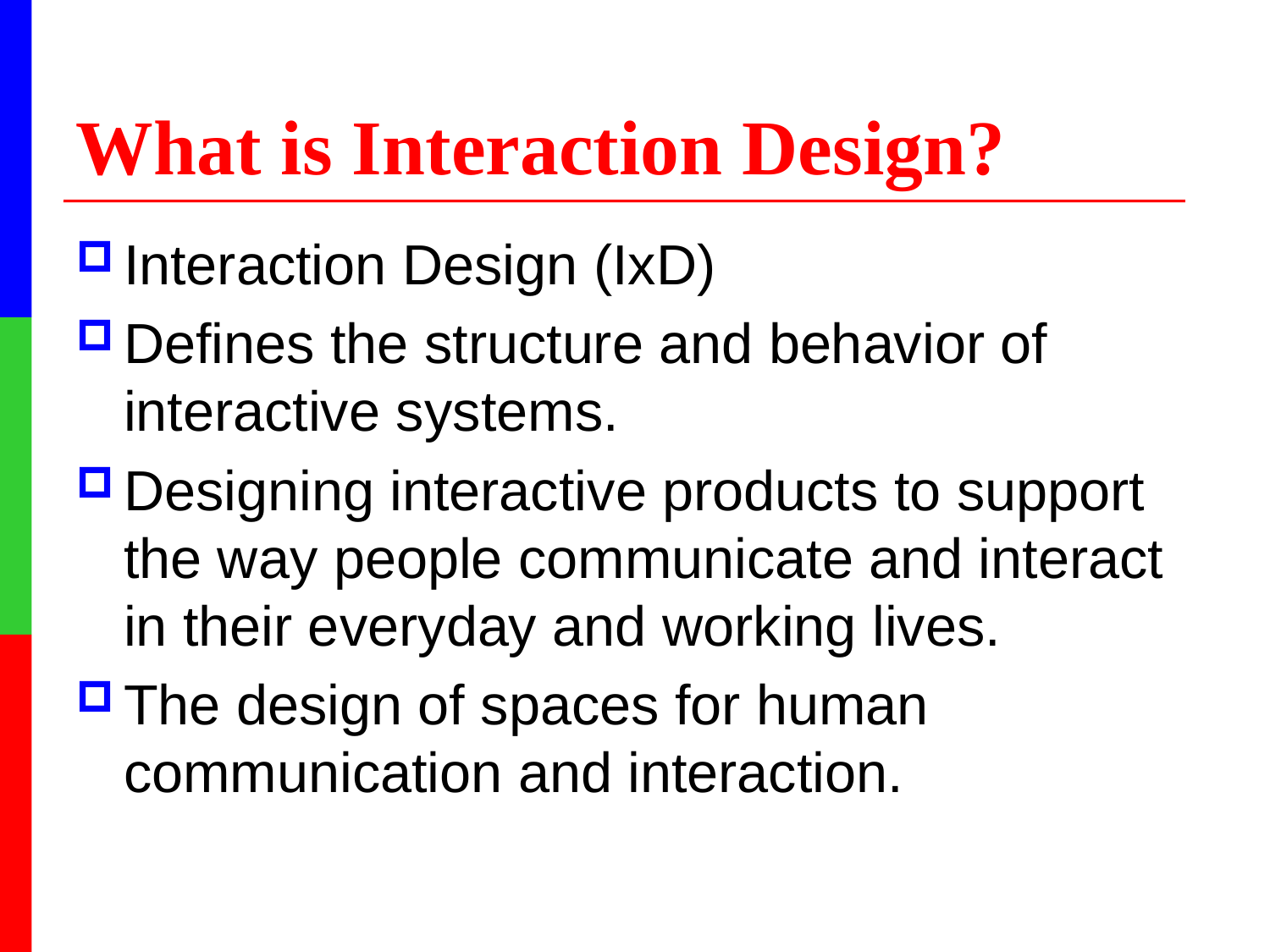

# What is Interaction Design?
Interaction Design (IxD)
Defines the structure and behavior of interactive systems.
Designing interactive products to support the way people communicate and interact in their everyday and working lives.
The design of spaces for human  communication and interaction.